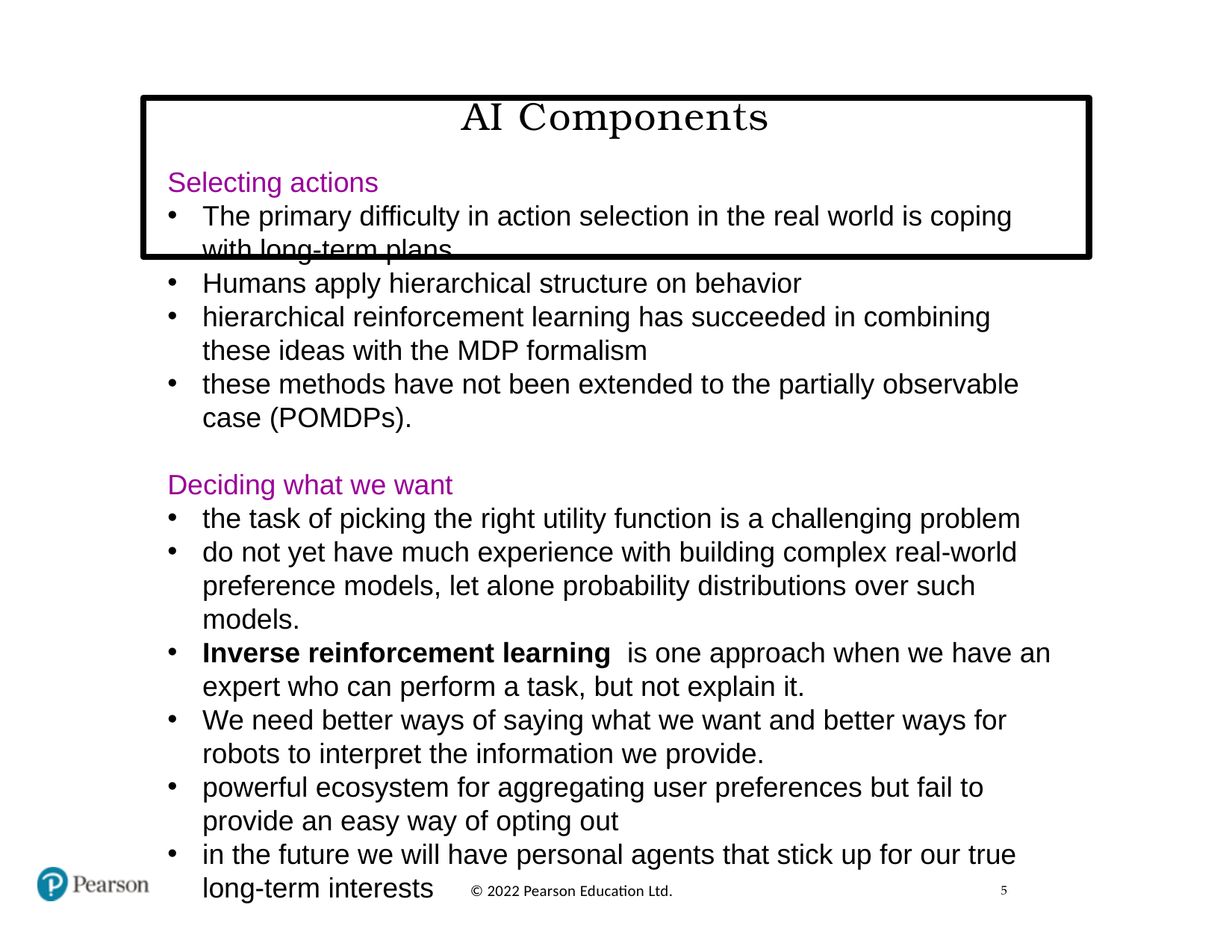

# AI Components
Selecting actions
The primary difficulty in action selection in the real world is coping with long-term plans
Humans apply hierarchical structure on behavior
hierarchical reinforcement learning has succeeded in combining these ideas with the MDP formalism
these methods have not been extended to the partially observable case (POMDPs).

Deciding what we want
the task of picking the right utility function is a challenging problem
do not yet have much experience with building complex real-world preference models, let alone probability distributions over such models.
Inverse reinforcement learning  is one approach when we have an expert who can perform a task, but not explain it.
We need better ways of saying what we want and better ways for robots to interpret the information we provide.
powerful ecosystem for aggregating user preferences but fail to provide an easy way of opting out
in the future we will have personal agents that stick up for our true long-term interests
5